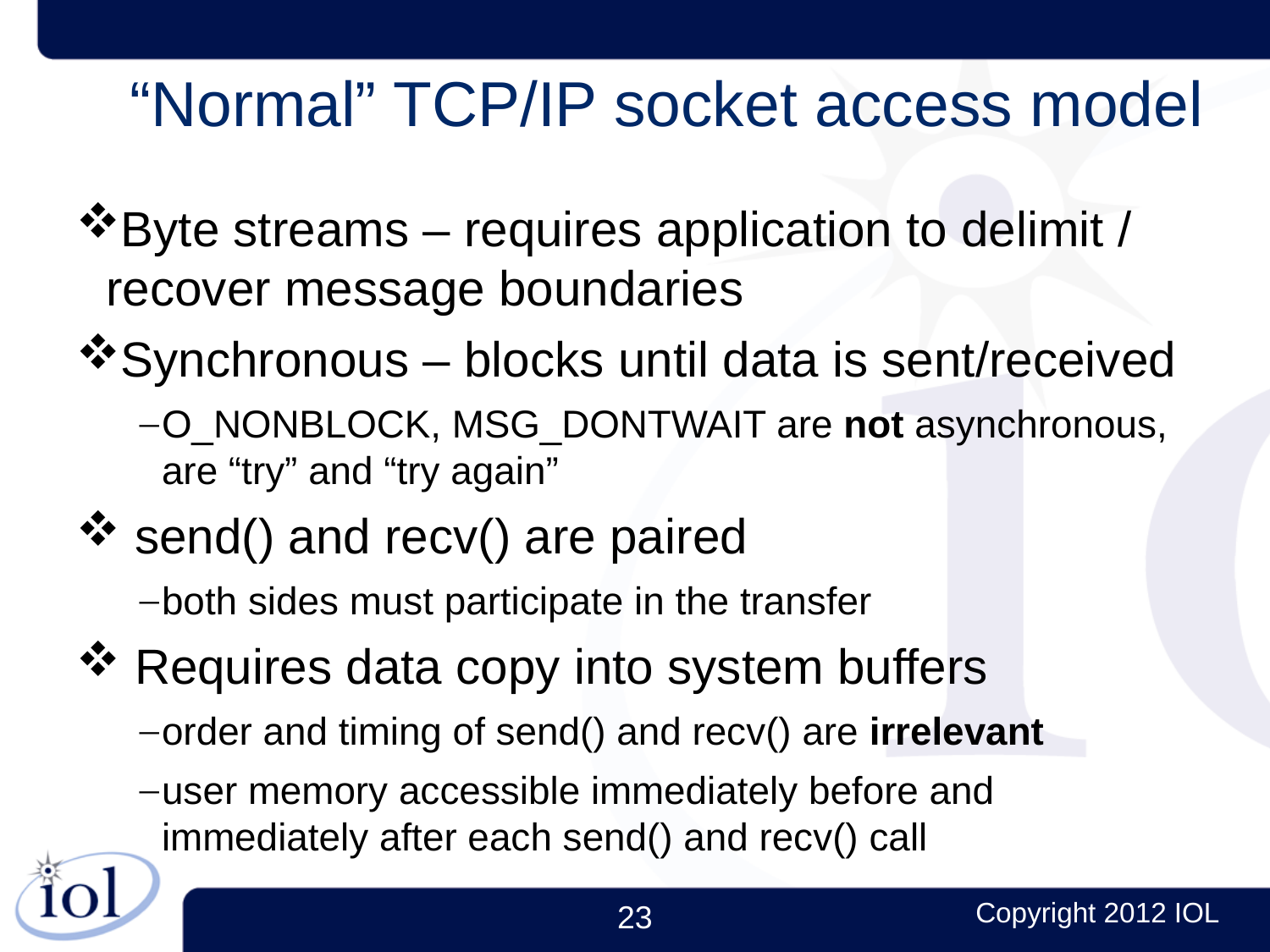

“Normal” TCP/IP socket access model
Byte streams – requires application to delimit / recover message boundaries
Synchronous – blocks until data is sent/received
O_NONBLOCK, MSG_DONTWAIT are not asynchronous, are “try” and “try again”
 send() and recv() are paired
both sides must participate in the transfer
 Requires data copy into system buffers
order and timing of send() and recv() are irrelevant
user memory accessible immediately before and immediately after each send() and recv() call